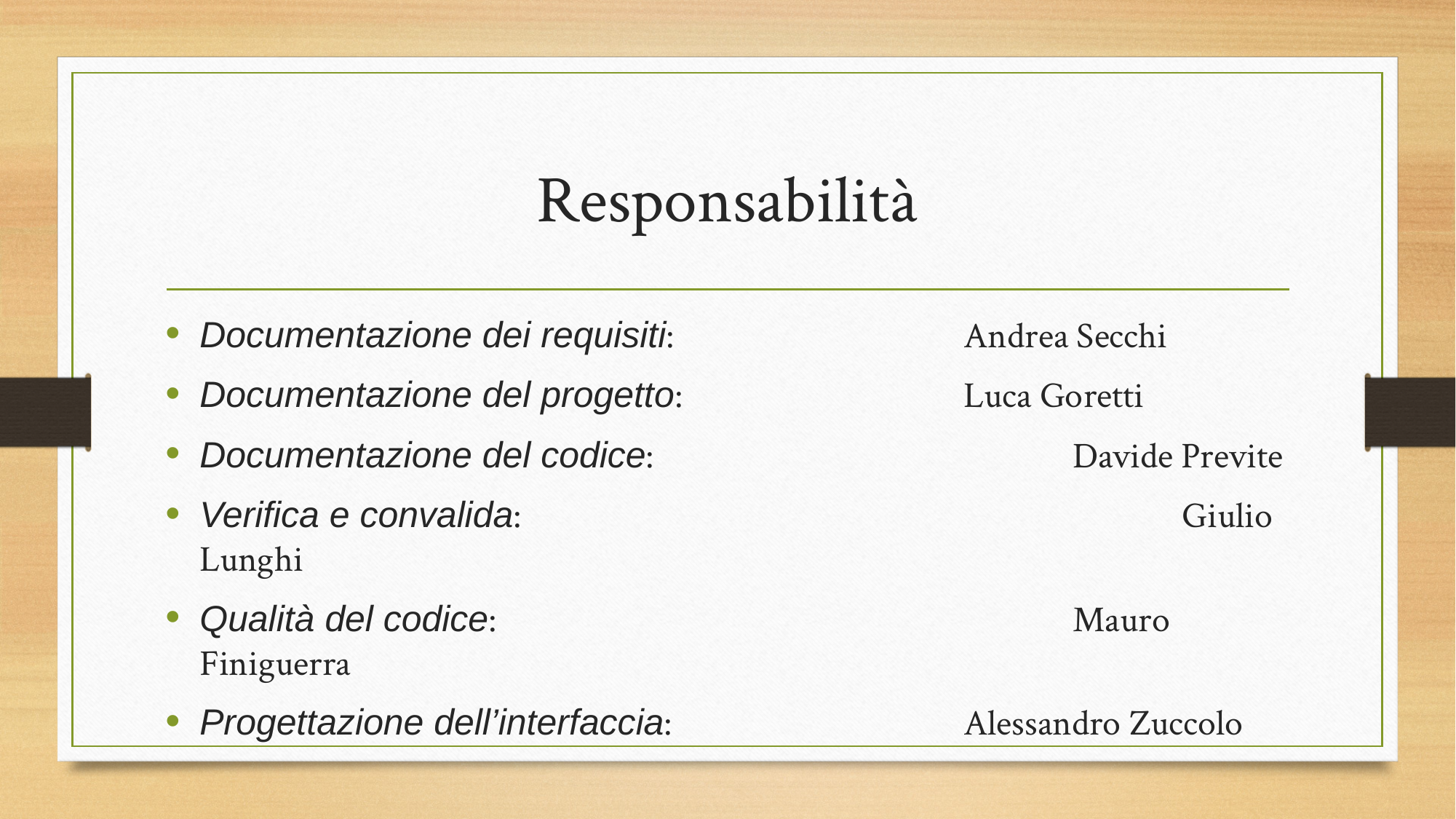

# Responsabilità
Documentazione dei requisiti: 			Andrea Secchi
Documentazione del progetto: 			Luca Goretti
Documentazione del codice: 				Davide Previte
Verifica e convalida: 						Giulio Lunghi
Qualità del codice: 						Mauro Finiguerra
Progettazione dell’interfaccia: 			Alessandro Zuccolo